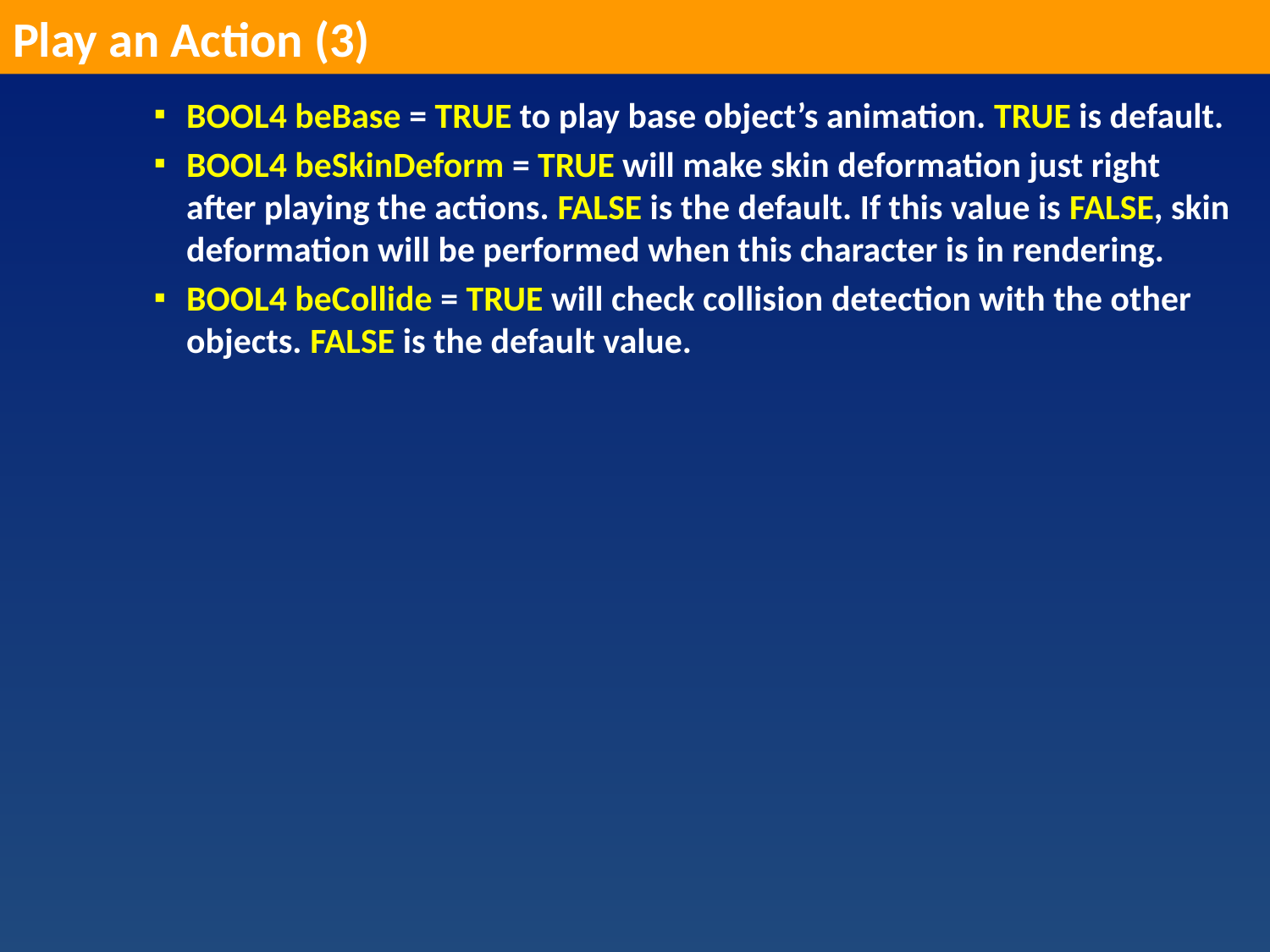

Play an Action (3)
BOOL4 beBase = TRUE to play base object’s animation. TRUE is default.
BOOL4 beSkinDeform = TRUE will make skin deformation just right after playing the actions. FALSE is the default. If this value is FALSE, skin deformation will be performed when this character is in rendering.
BOOL4 beCollide = TRUE will check collision detection with the other objects. FALSE is the default value.